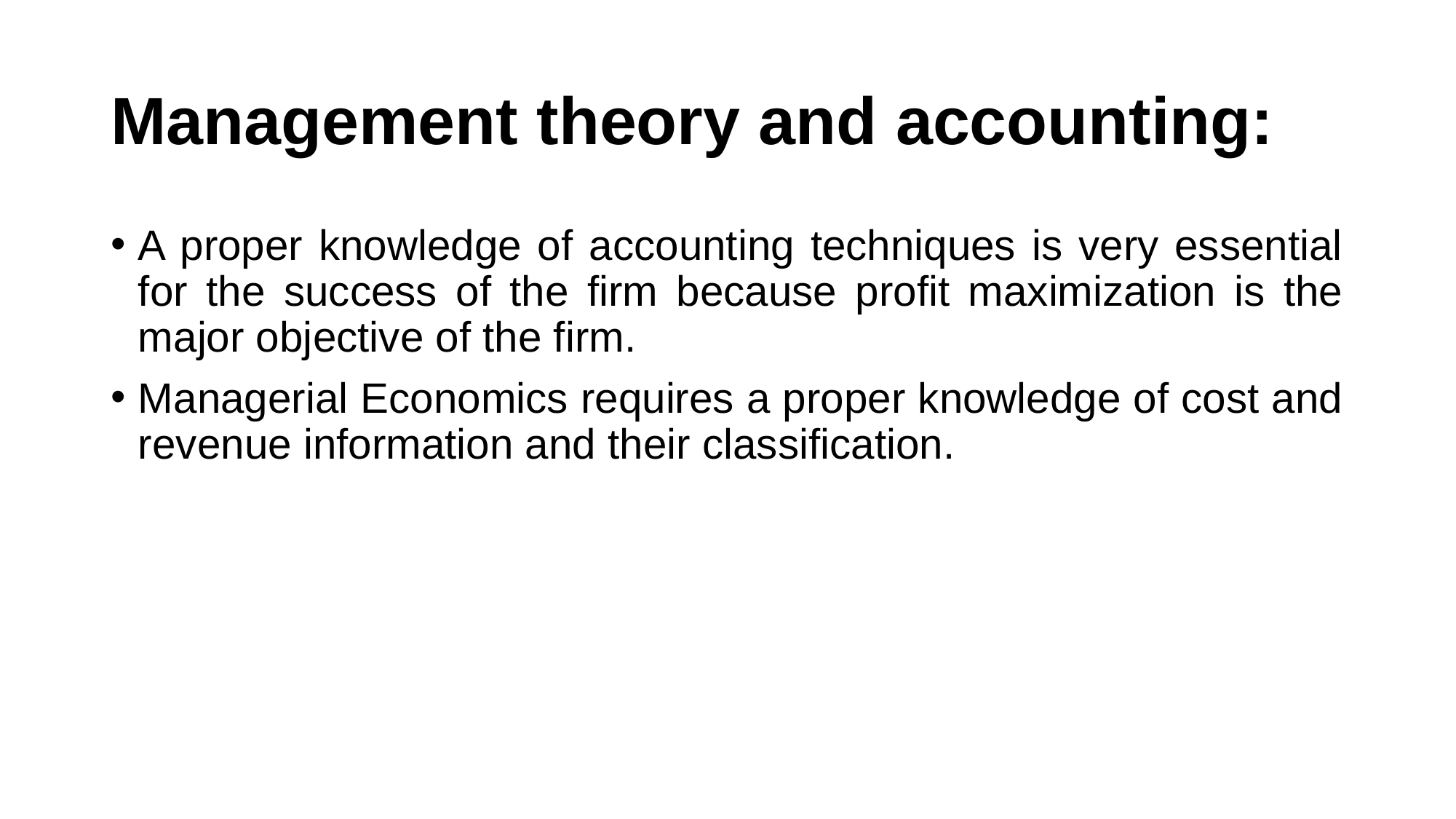

# Management theory and accounting:
A proper knowledge of accounting techniques is very essential for the success of the firm because profit maximization is the major objective of the firm.
Managerial Economics requires a proper knowledge of cost and revenue information and their classification.